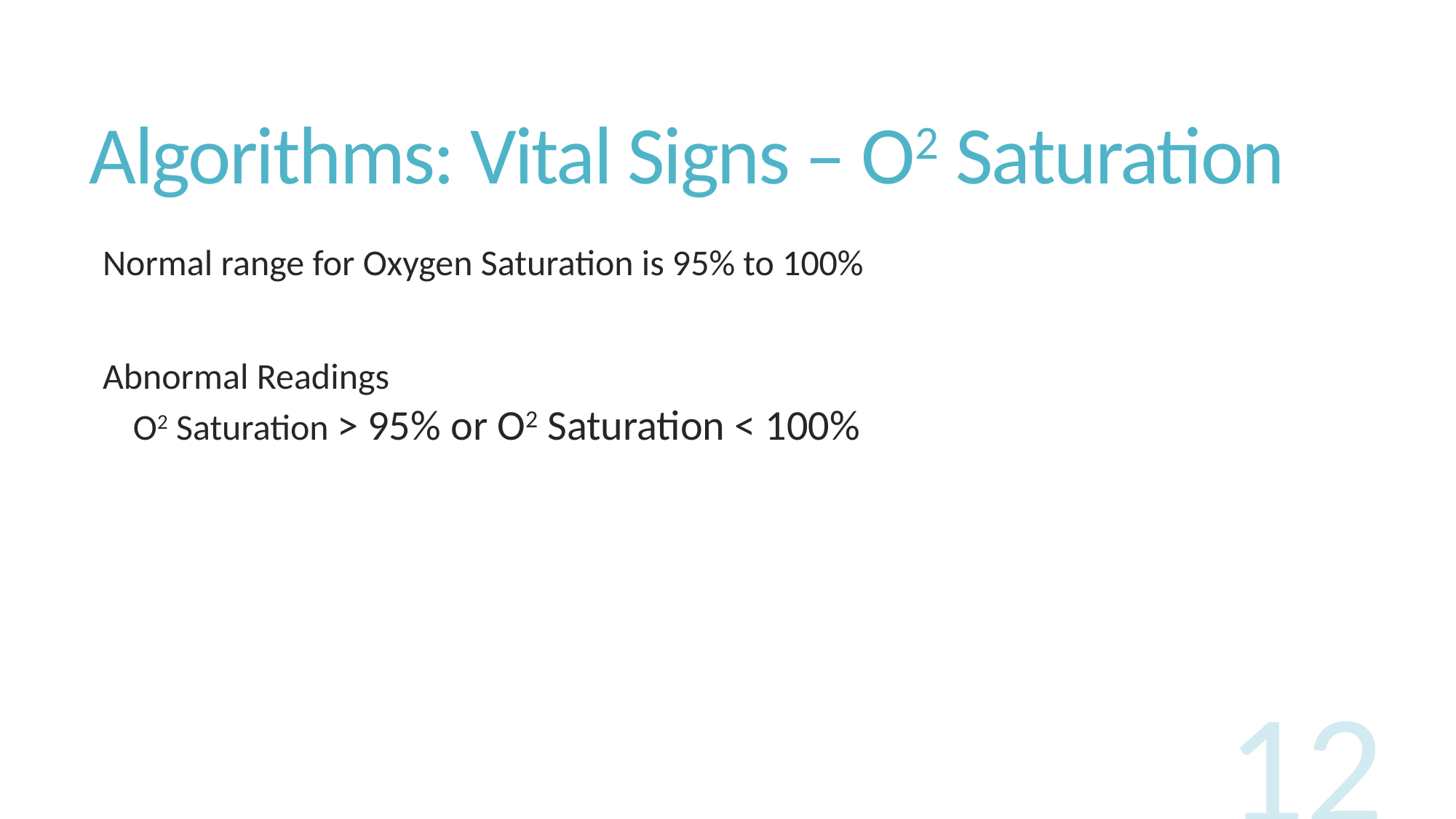

# Algorithms: Vital Signs – O2 Saturation
Normal range for Oxygen Saturation is 95% to 100%

Abnormal Readings
O2 Saturation > 95% or O2 Saturation < 100%
12